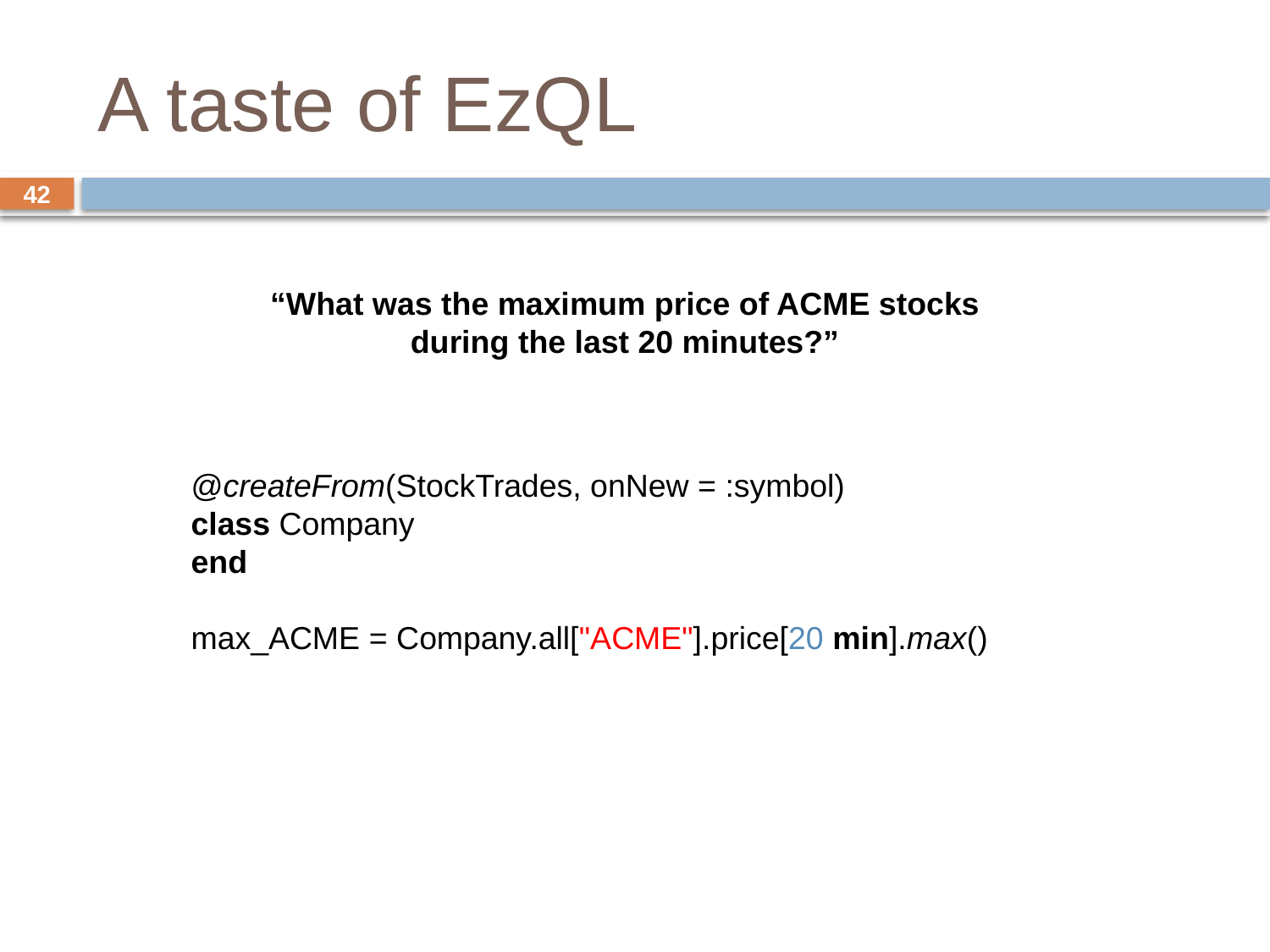

# A taste of EzQL
42
“What was the maximum price of ACME stocks during the last 20 minutes?”
@createFrom(StockTrades, onNew = :symbol)
class Company
end

max_ACME = Company.all["ACME"].price[20 min].max()